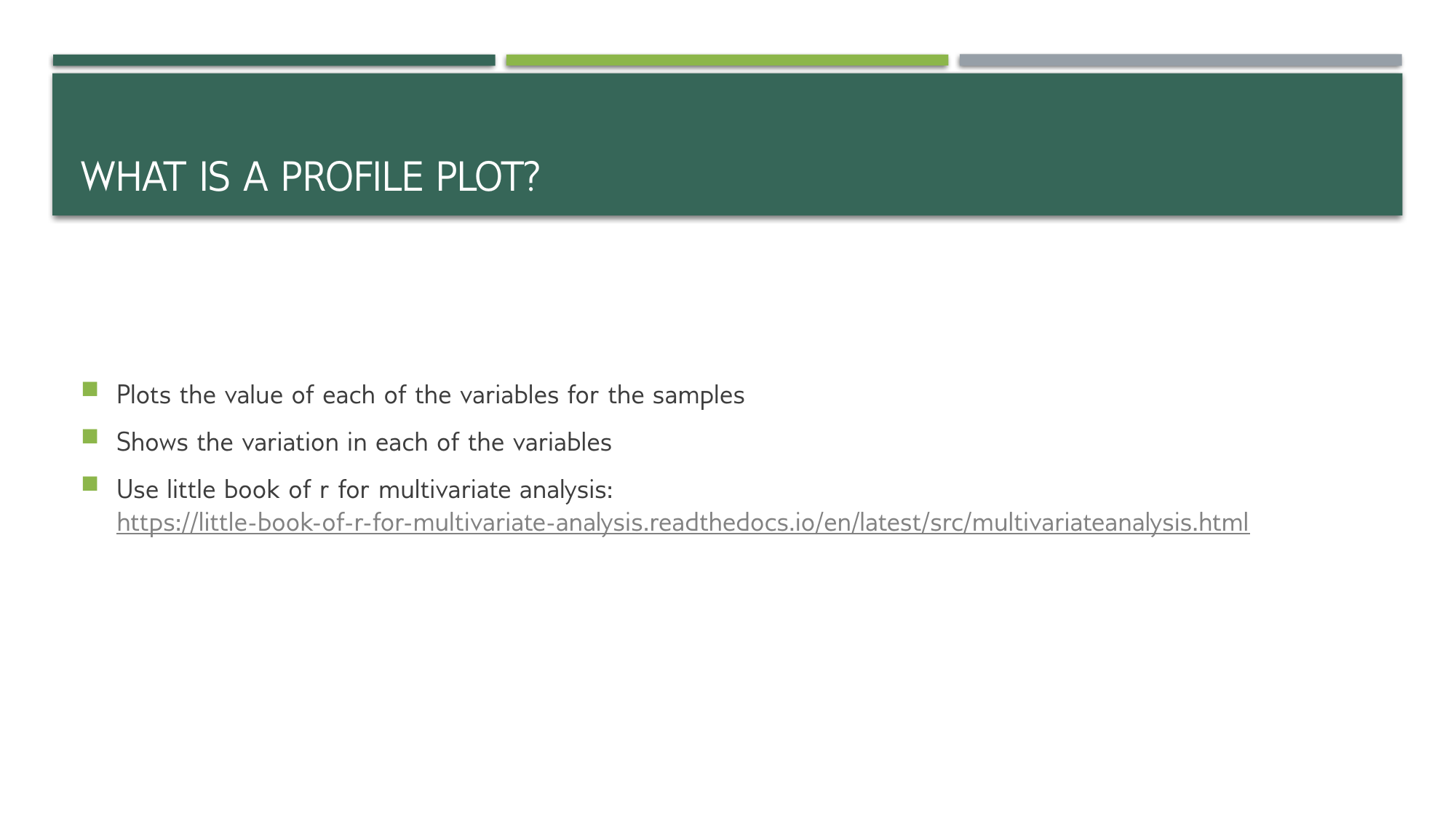

# What is a profile plot?
Plots the value of each of the variables for the samples
Shows the variation in each of the variables
Use little book of r for multivariate analysis: https://little-book-of-r-for-multivariate-analysis.readthedocs.io/en/latest/src/multivariateanalysis.html